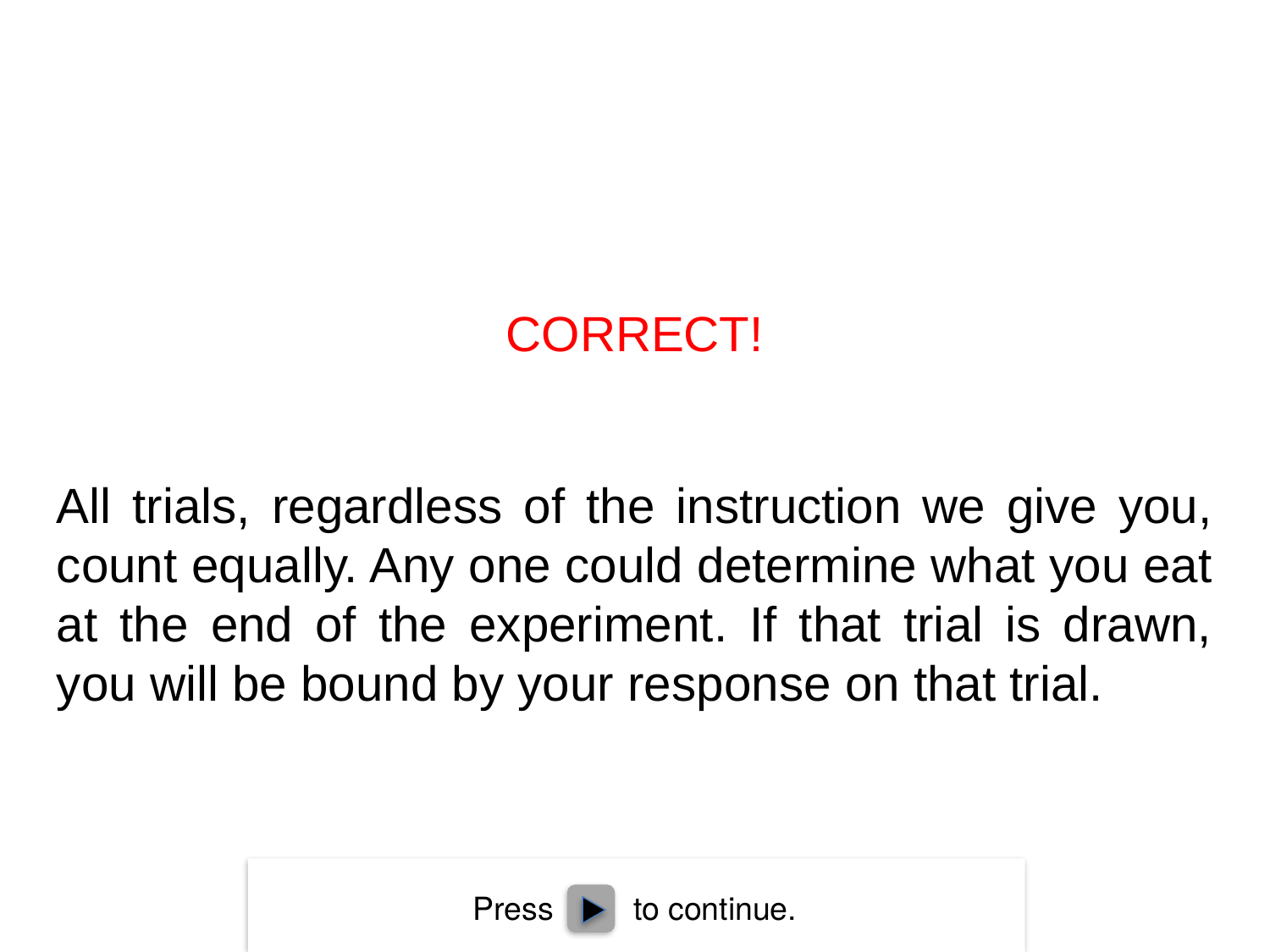

CORRECT!
All trials, regardless of the instruction we give you, count equally. Any one could determine what you eat at the end of the experiment. If that trial is drawn, you will be bound by your response on that trial.

Press         to continue.